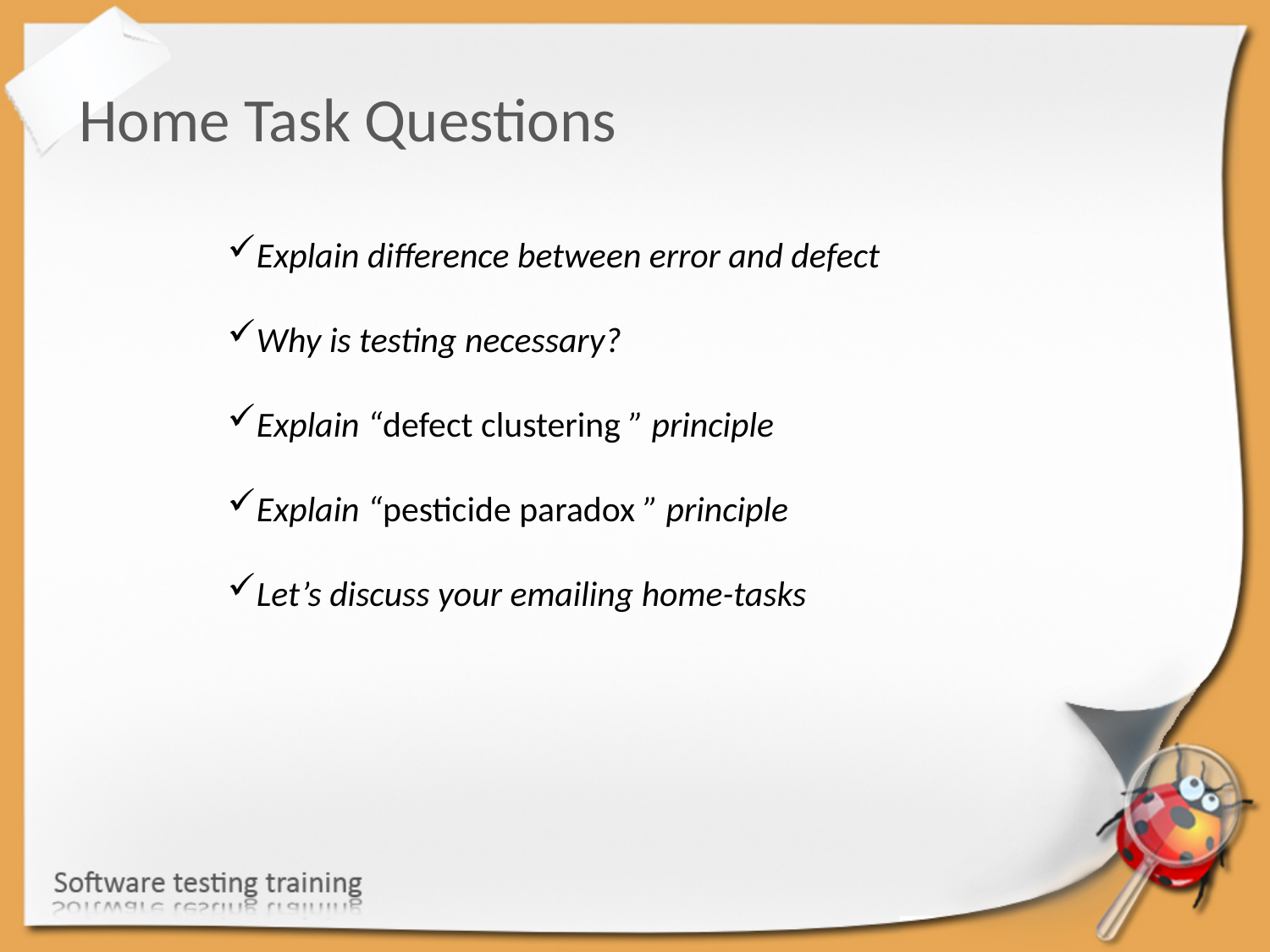

Home Task Questions
Explain difference between error and defect

Why is testing necessary?

Explain “defect clustering ” principle

Explain “pesticide paradox ” principle

Let’s discuss your emailing home-tasks